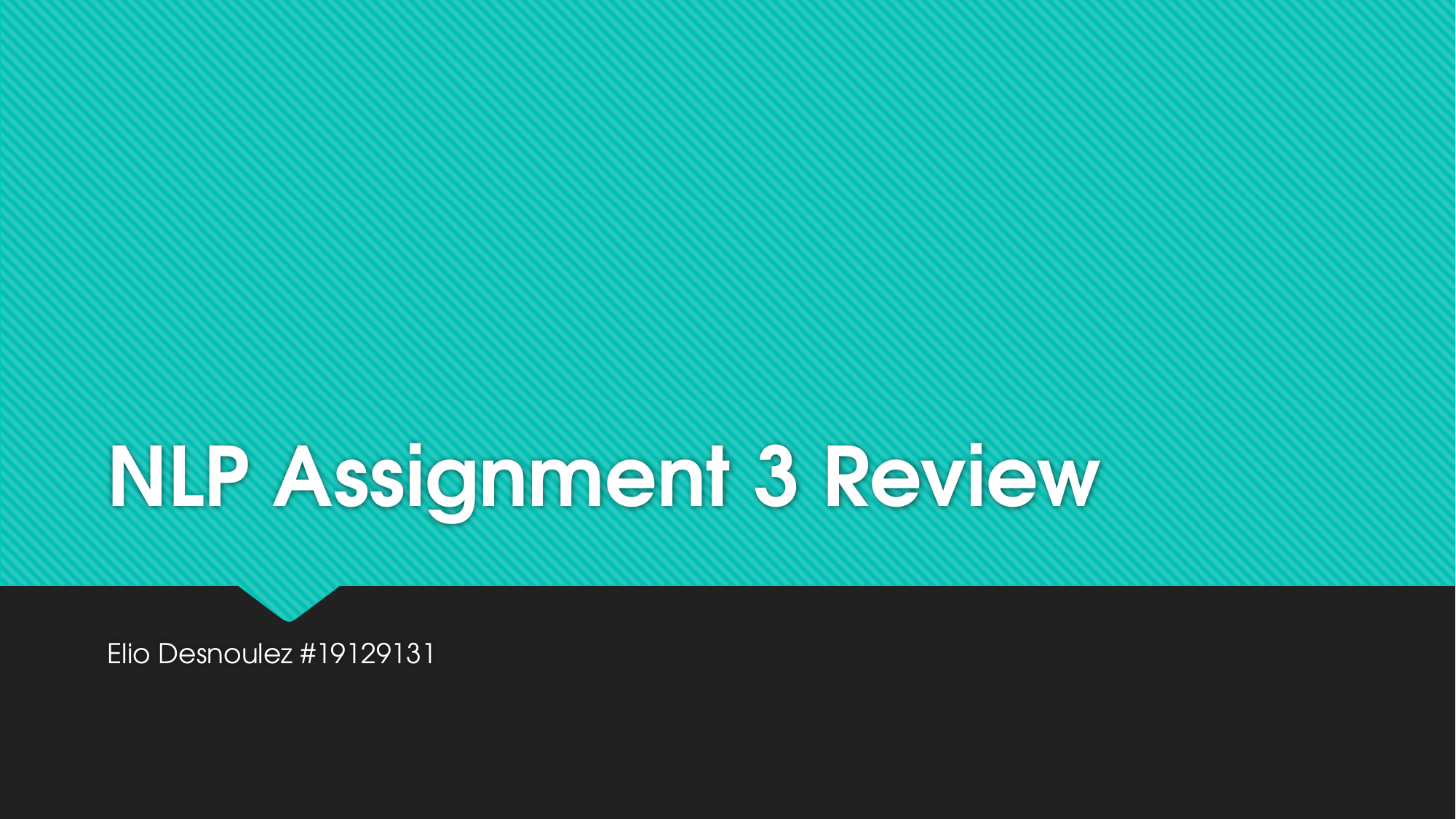

# NLP Assignment 3 Review
Elio Desnoulez #19129131